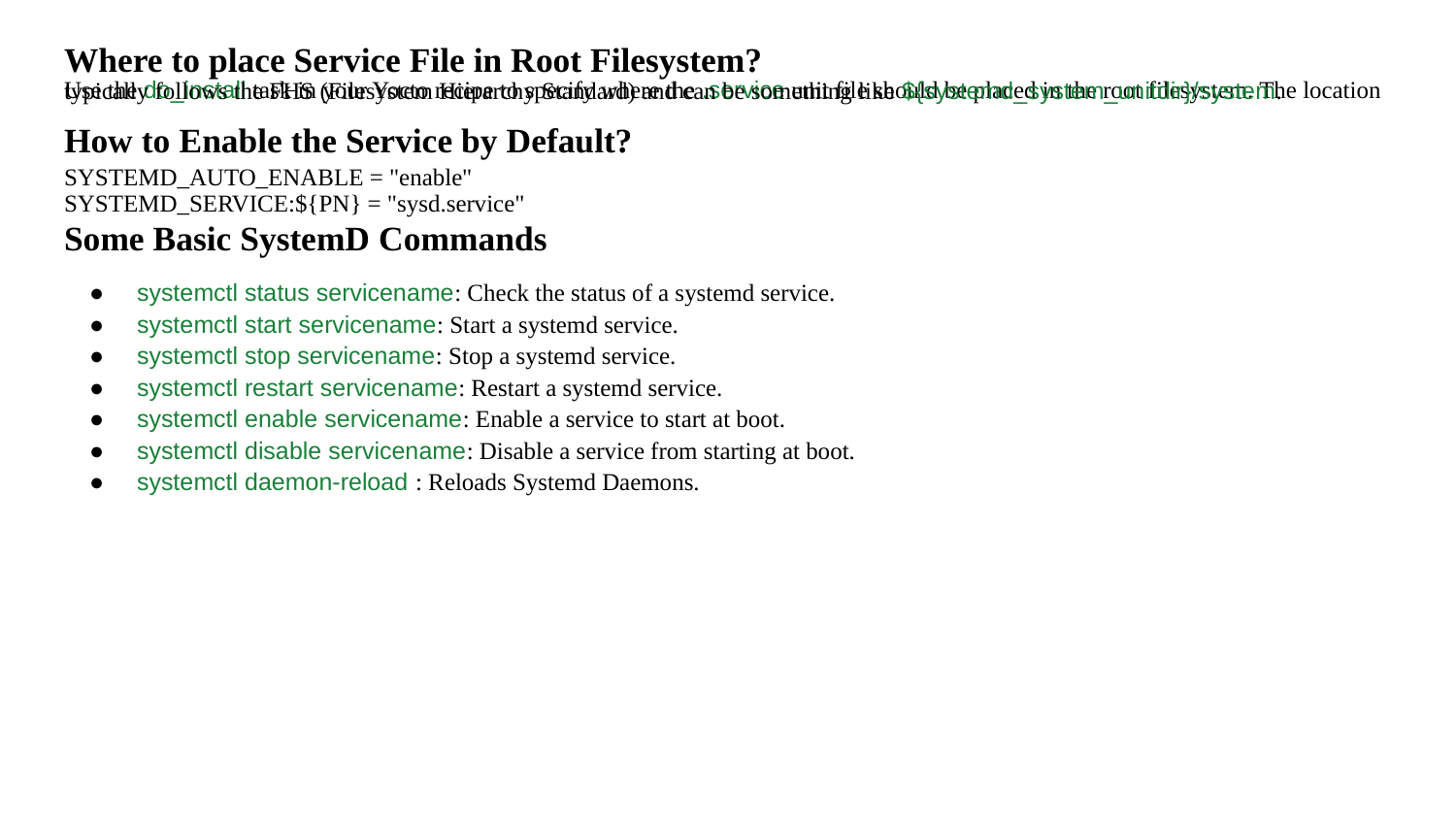

Where to place Service File in Root Filesystem?
Use the do_install task in your Yocto recipe to specify where the .service unit file should be placed in the root filesystem. The location typically follows the FHS (Filesystem Hierarchy Standard) and can be something like ${systemd_system_unitdir}/system.
How to Enable the Service by Default?
SYSTEMD_AUTO_ENABLE = "enable"
SYSTEMD_SERVICE:${PN} = "sysd.service"
Some Basic SystemD Commands
systemctl status servicename: Check the status of a systemd service.
systemctl start servicename: Start a systemd service.
systemctl stop servicename: Stop a systemd service.
systemctl restart servicename: Restart a systemd service.
systemctl enable servicename: Enable a service to start at boot.
systemctl disable servicename: Disable a service from starting at boot.
systemctl daemon-reload : Reloads Systemd Daemons.